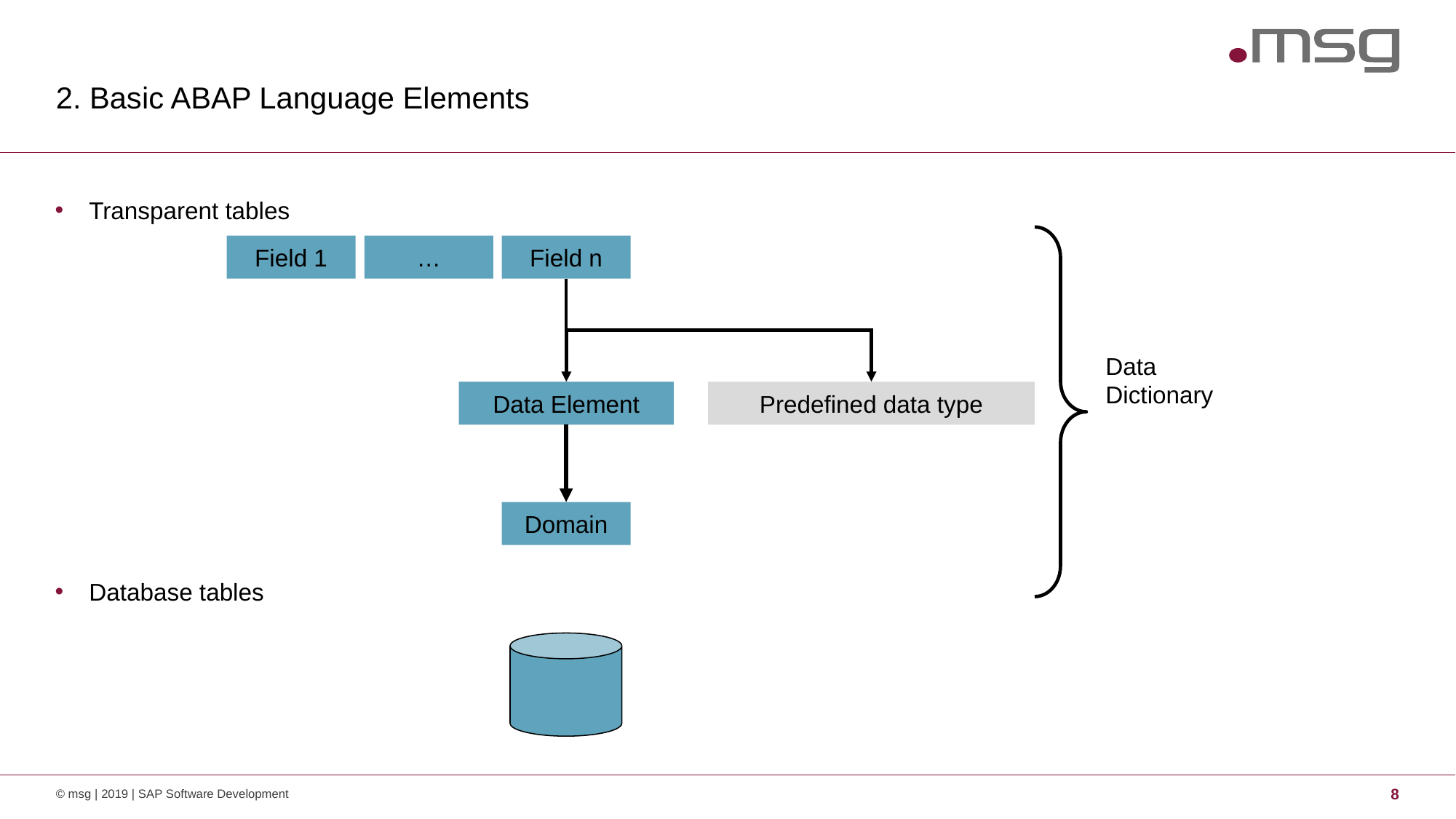

# 2. Basic ABAP Language Elements
Transparent tables

Database tables

Field 1
…
Field n
Data
Dictionary
Data Element
Predefined data type
Domain

© msg | 2019 | SAP Software Development
8